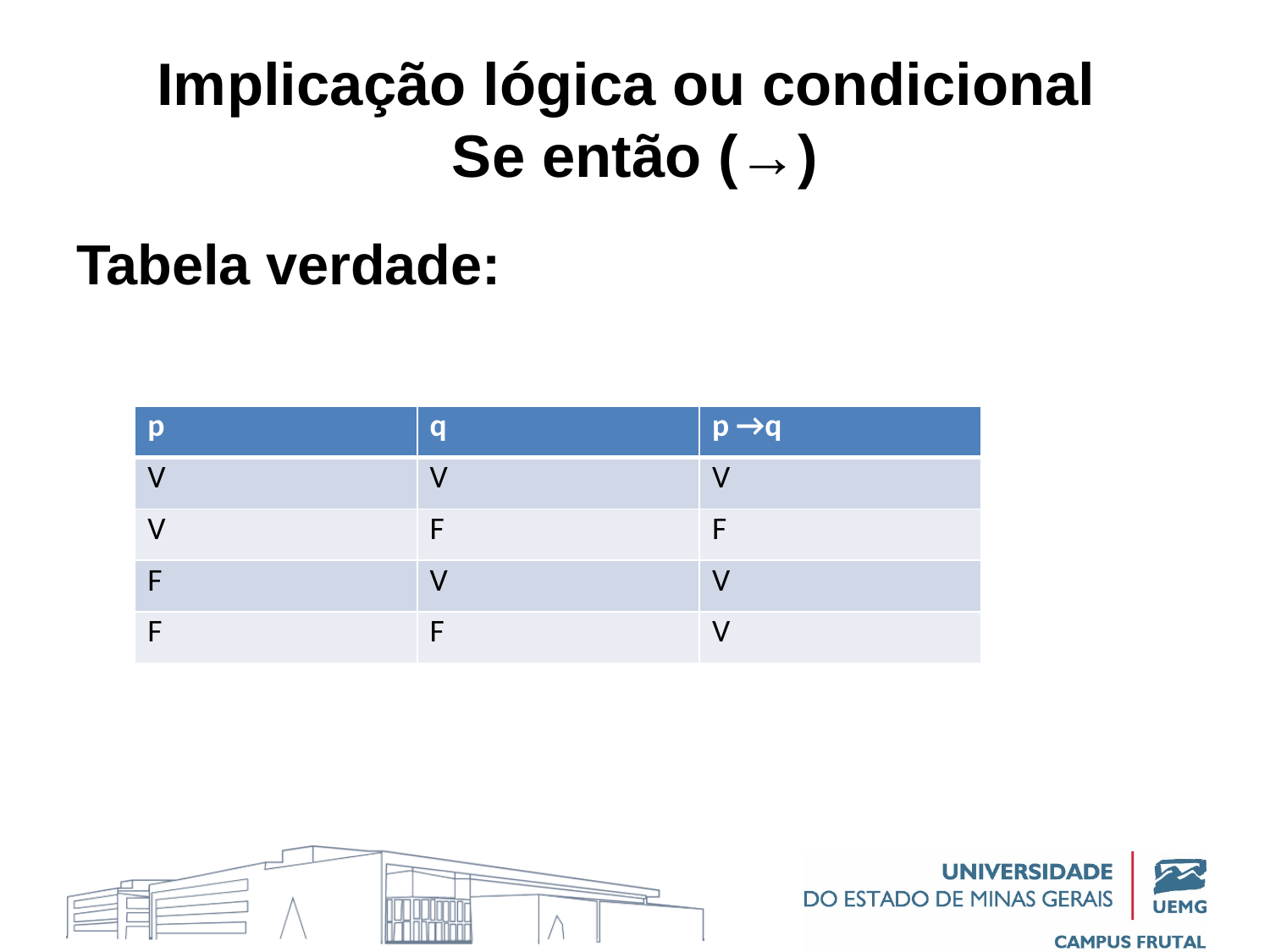

# Implicação lógica ou condicional Se então (→)
Tabela verdade:
| p | q | p →q |
| --- | --- | --- |
| V | V | V |
| V | F | F |
| F | V | V |
| F | F | V |